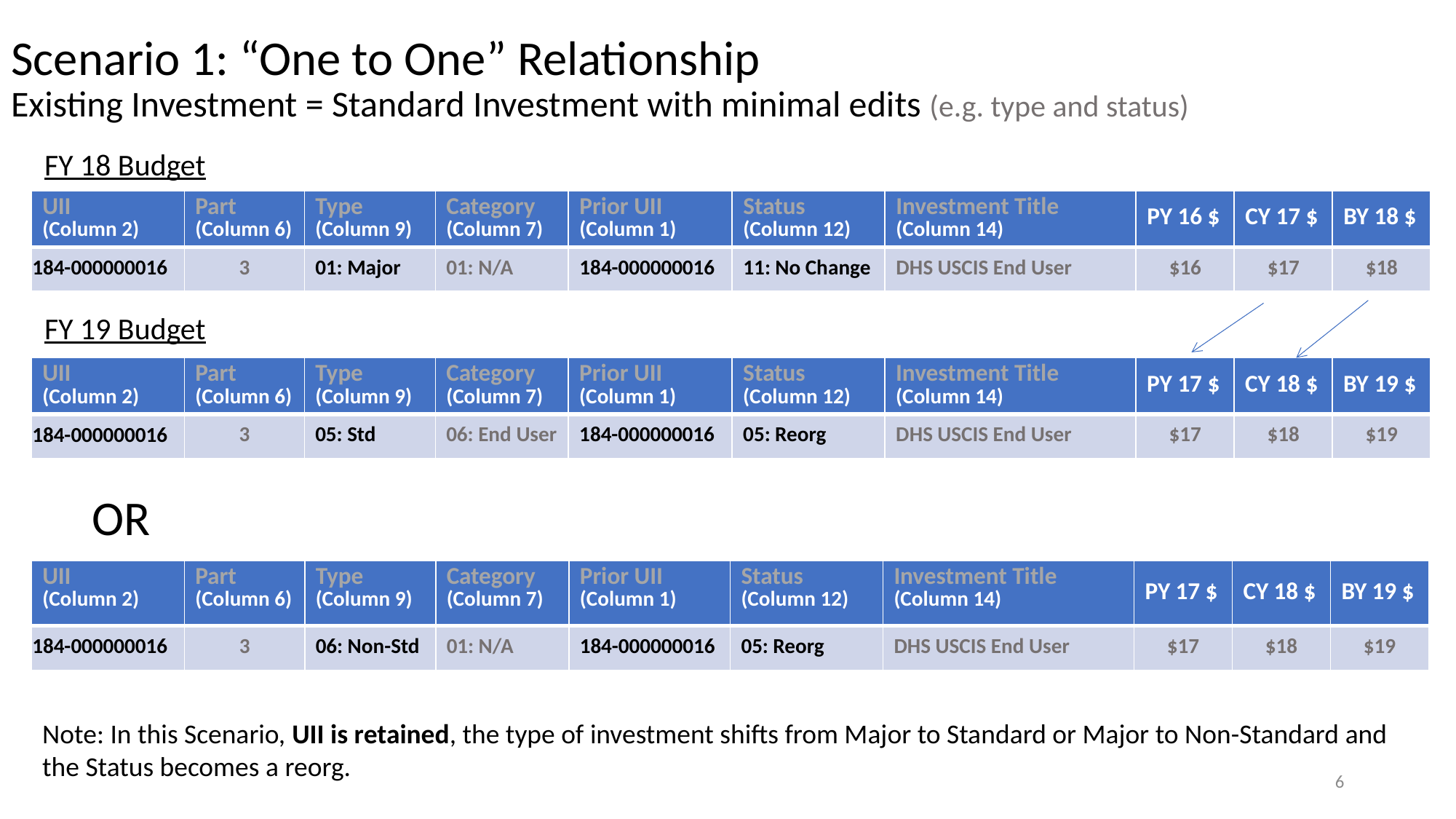

# Scenario 1: “One to One” Relationship Existing Investment = Standard Investment with minimal edits (e.g. type and status)
FY 18 Budget

| UII (Column 2) | Part (Column 6) | Type (Column 9) | Category (Column 7) | Prior UII (Column 1) | Status (Column 12) | Investment Title (Column 14) | PY 16 $ | CY 17 $ | BY 18 $ |
| --- | --- | --- | --- | --- | --- | --- | --- | --- | --- |
| 184-000000016 | 3 | 01: Major | 01: N/A | 184-000000016 | 11: No Change | DHS USCIS End User | $16 | $17 | $18 |
FY 19 Budget

| UII (Column 2) | Part (Column 6) | Type (Column 9) | Category (Column 7) | Prior UII (Column 1) | Status (Column 12) | Investment Title (Column 14) | PY 17 $ | CY 18 $ | BY 19 $ |
| --- | --- | --- | --- | --- | --- | --- | --- | --- | --- |
| 184-000000016 | 3 | 05: Std | 06: End User | 184-000000016 | 05: Reorg | DHS USCIS End User | $17 | $18 | $19 |
OR
| UII (Column 2) | Part (Column 6) | Type (Column 9) | Category (Column 7) | Prior UII (Column 1) | Status (Column 12) | Investment Title (Column 14) | PY 17 $ | CY 18 $ | BY 19 $ |
| --- | --- | --- | --- | --- | --- | --- | --- | --- | --- |
| 184-000000016 | 3 | 06: Non-Std | 01: N/A | 184-000000016 | 05: Reorg | DHS USCIS End User | $17 | $18 | $19 |
Note: In this Scenario, UII is retained, the type of investment shifts from Major to Standard or Major to Non-Standard and the Status becomes a reorg.

6